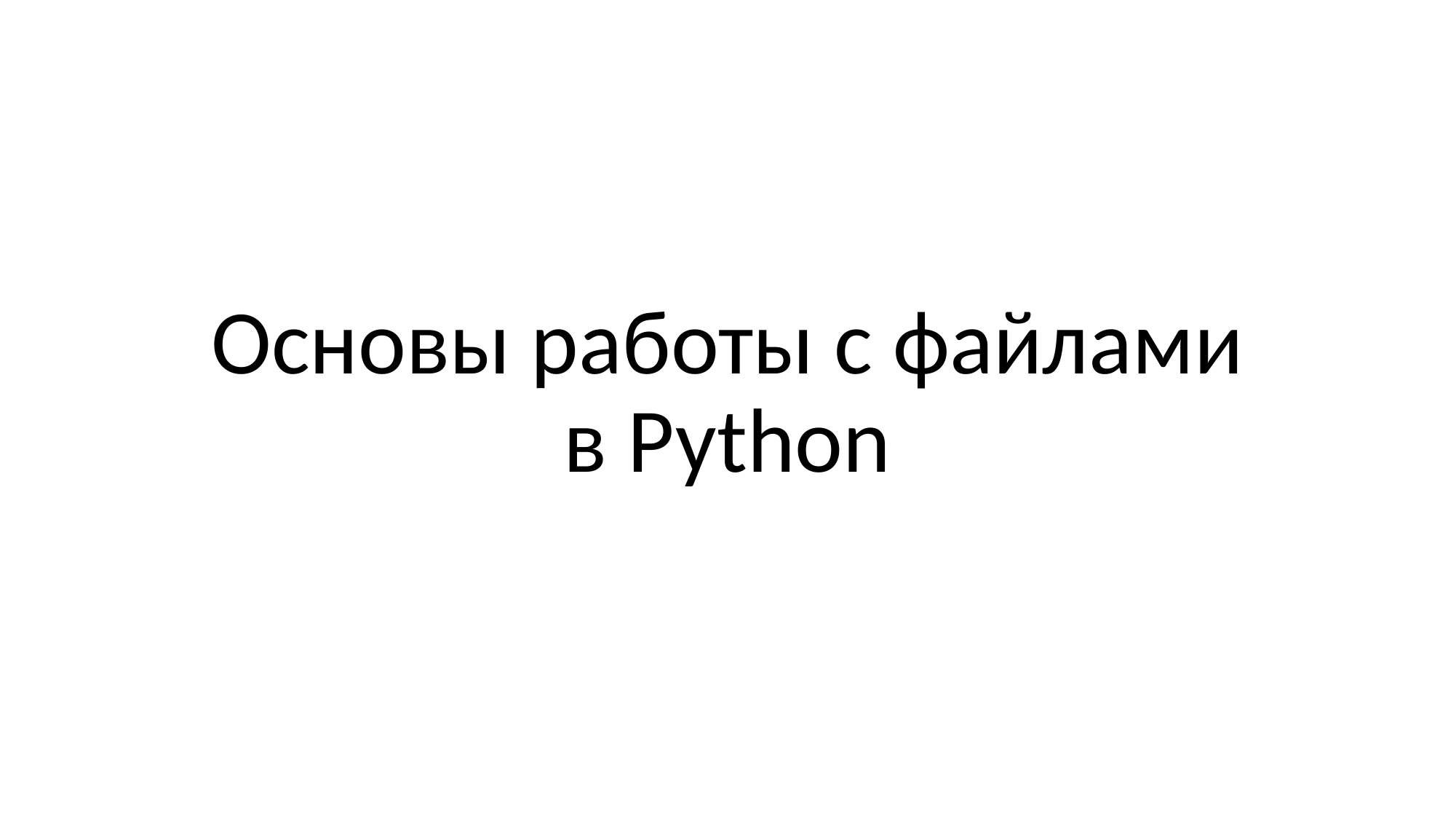

# Основы работы с файлами в Python